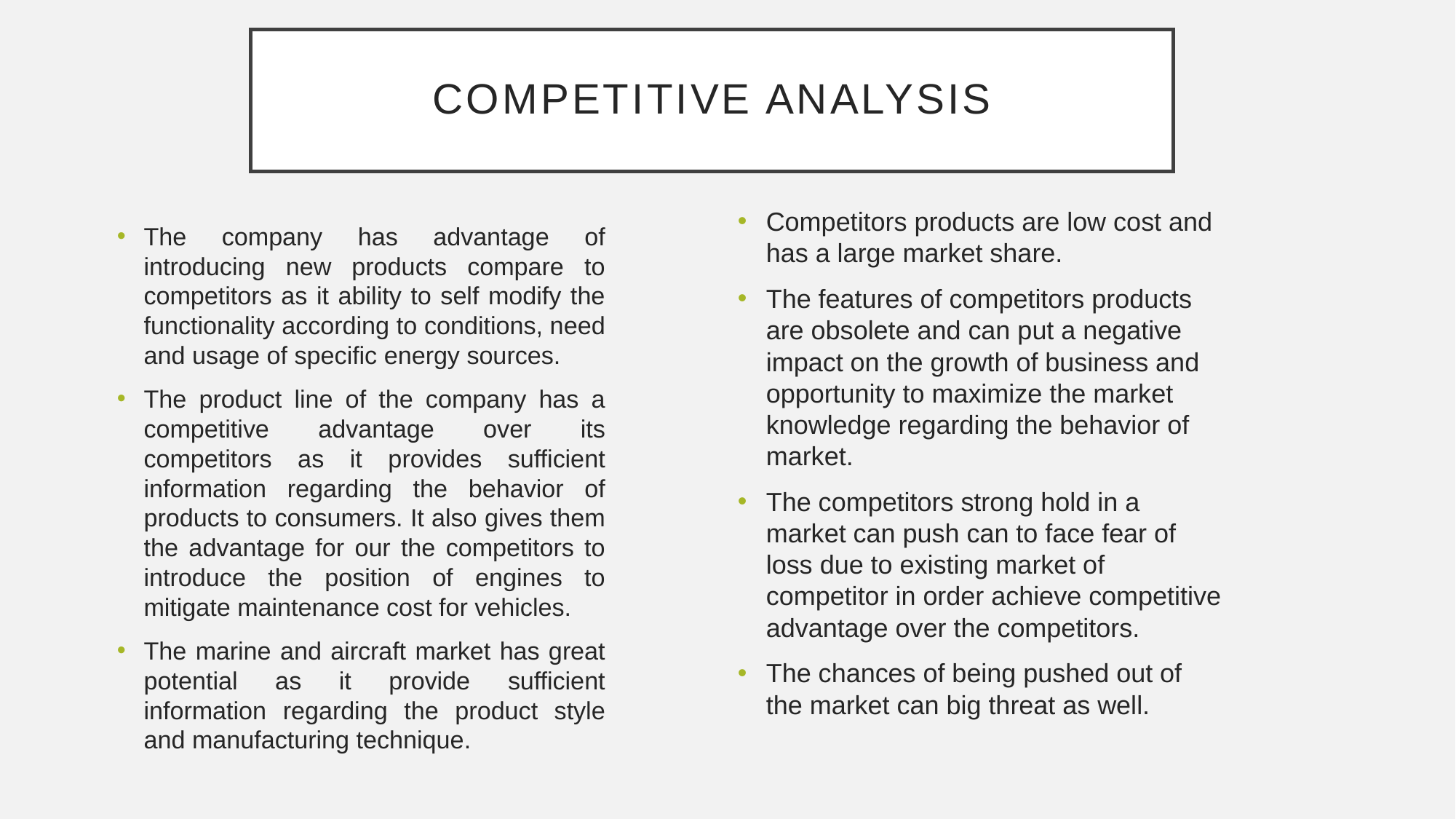

# Competitive analysis
Competitors products are low cost and has a large market share.
The features of competitors products are obsolete and can put a negative impact on the growth of business and opportunity to maximize the market knowledge regarding the behavior of market.
The competitors strong hold in a market can push can to face fear of loss due to existing market of competitor in order achieve competitive advantage over the competitors.
The chances of being pushed out of the market can big threat as well.
The company has advantage of introducing new products compare to competitors as it ability to self modify the functionality according to conditions, need and usage of specific energy sources.
The product line of the company has a competitive advantage over its competitors as it provides sufficient information regarding the behavior of products to consumers. It also gives them the advantage for our the competitors to introduce the position of engines to mitigate maintenance cost for vehicles.
The marine and aircraft market has great potential as it provide sufficient information regarding the product style and manufacturing technique.